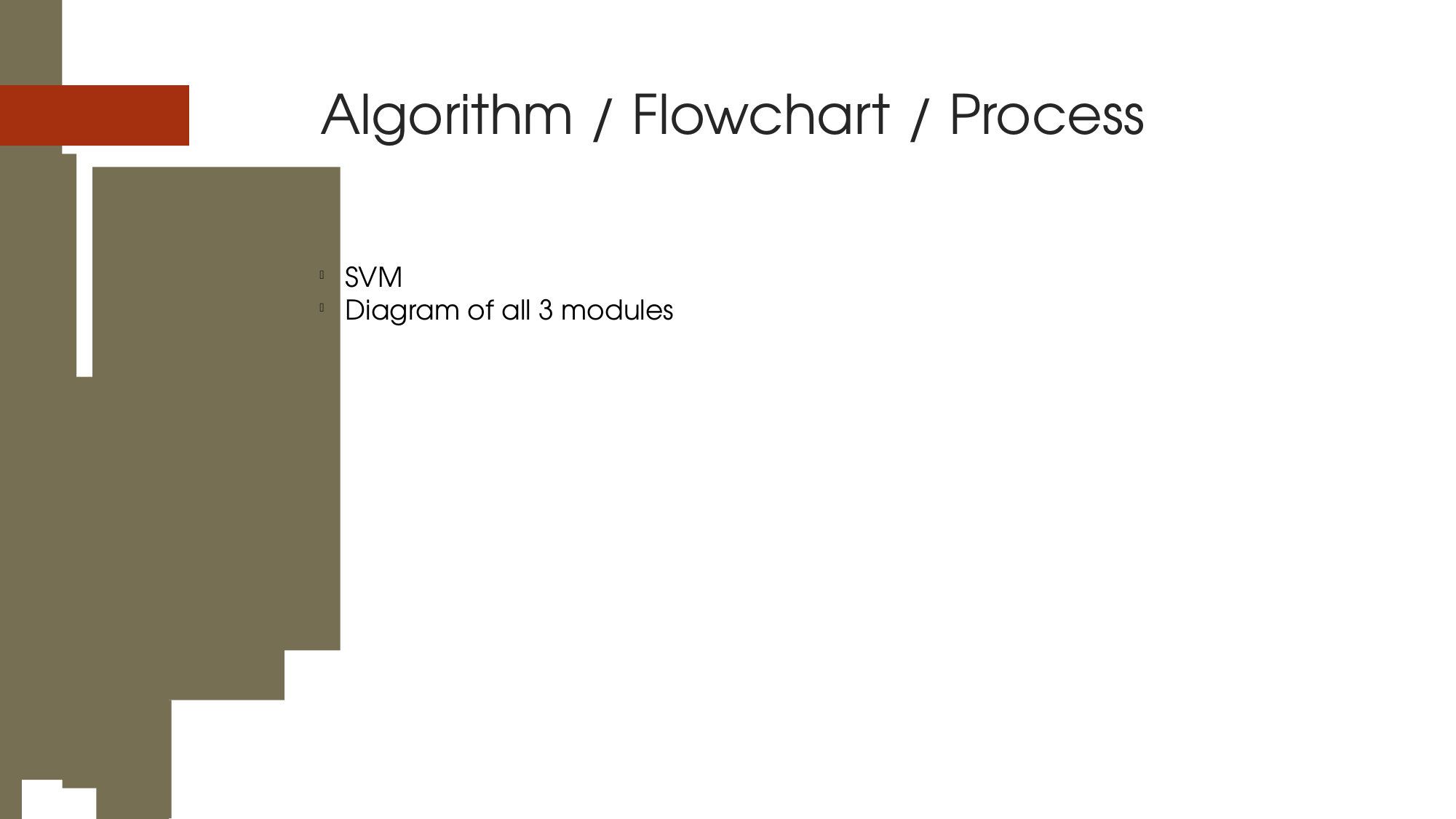

Algorithm / Flowchart / Process
SVM
Diagram of all 3 modules